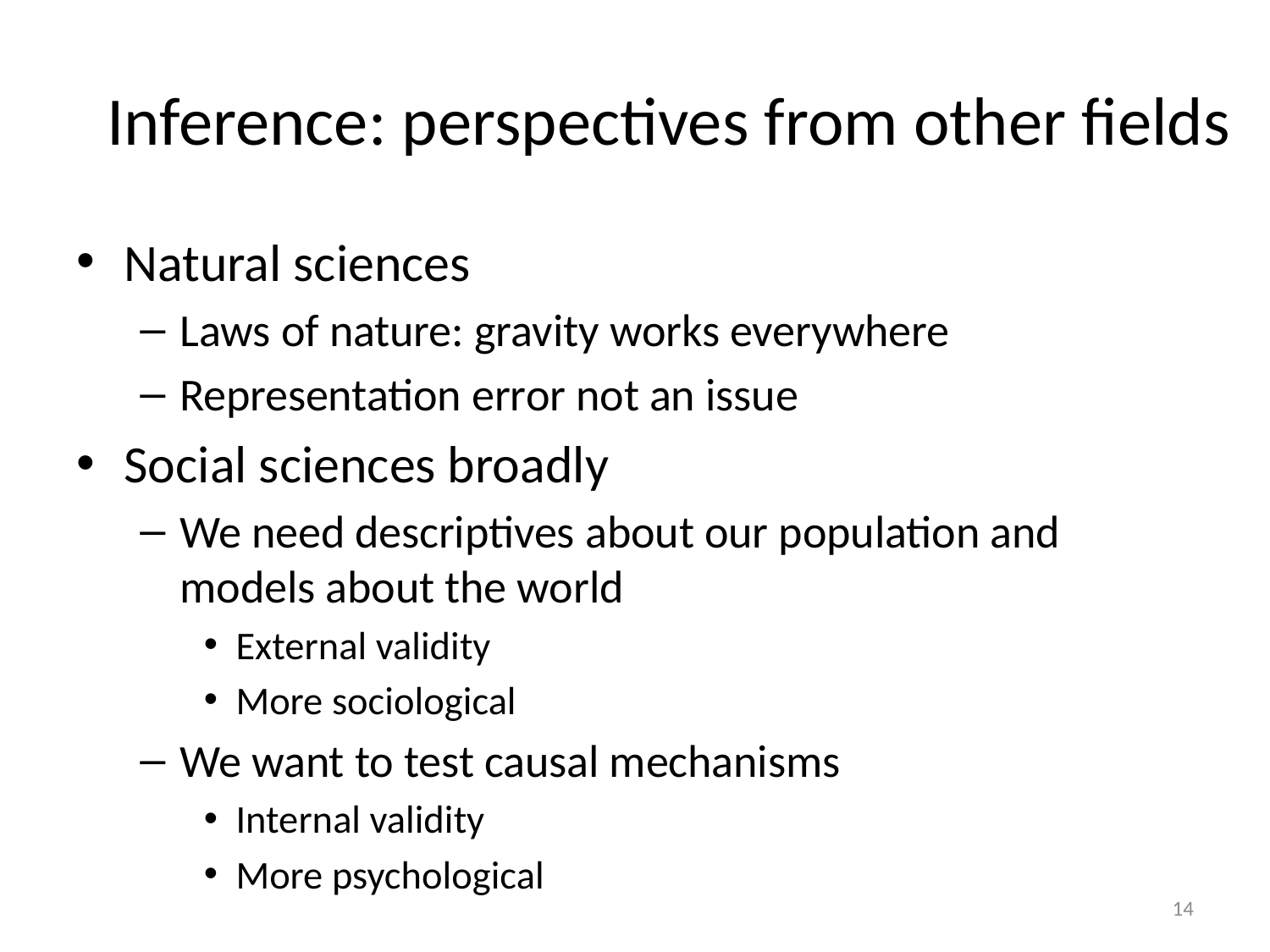

# Inference: perspectives from other fields
Natural sciences
Laws of nature: gravity works everywhere
Representation error not an issue
Social sciences broadly
We need descriptives about our population and models about the world
External validity
More sociological
We want to test causal mechanisms
Internal validity
More psychological
14